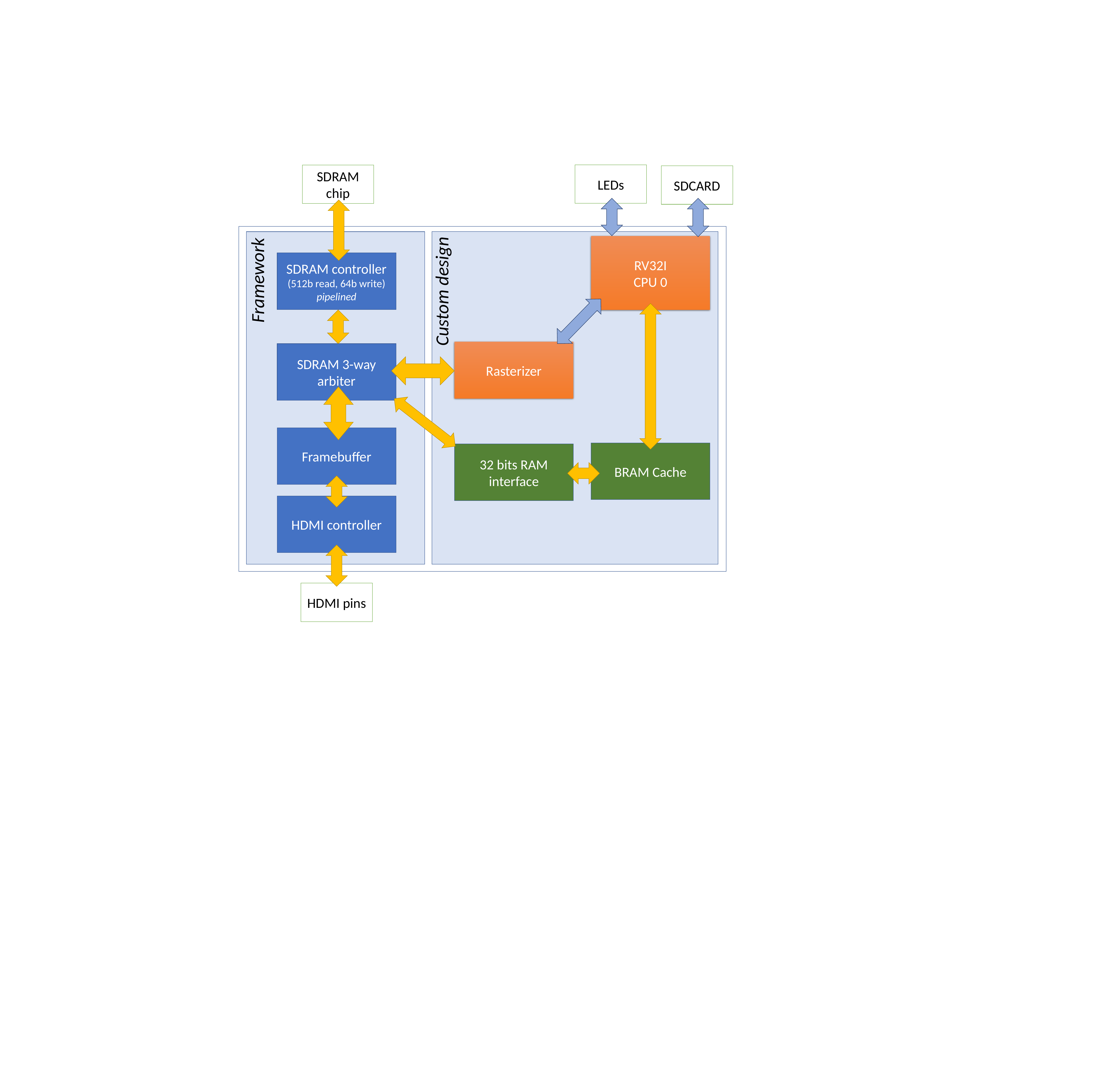

LEDs
SDRAM chip
SDCARD

RV32I
CPU 0

SDRAM controller
(512b read, 64b write)
pipelined
Framework
Custom design

Rasterizer

SDRAM 3-way arbiter

Framebuffer
BRAM Cache
32 bits RAM interface

HDMI controller

HDMI pins